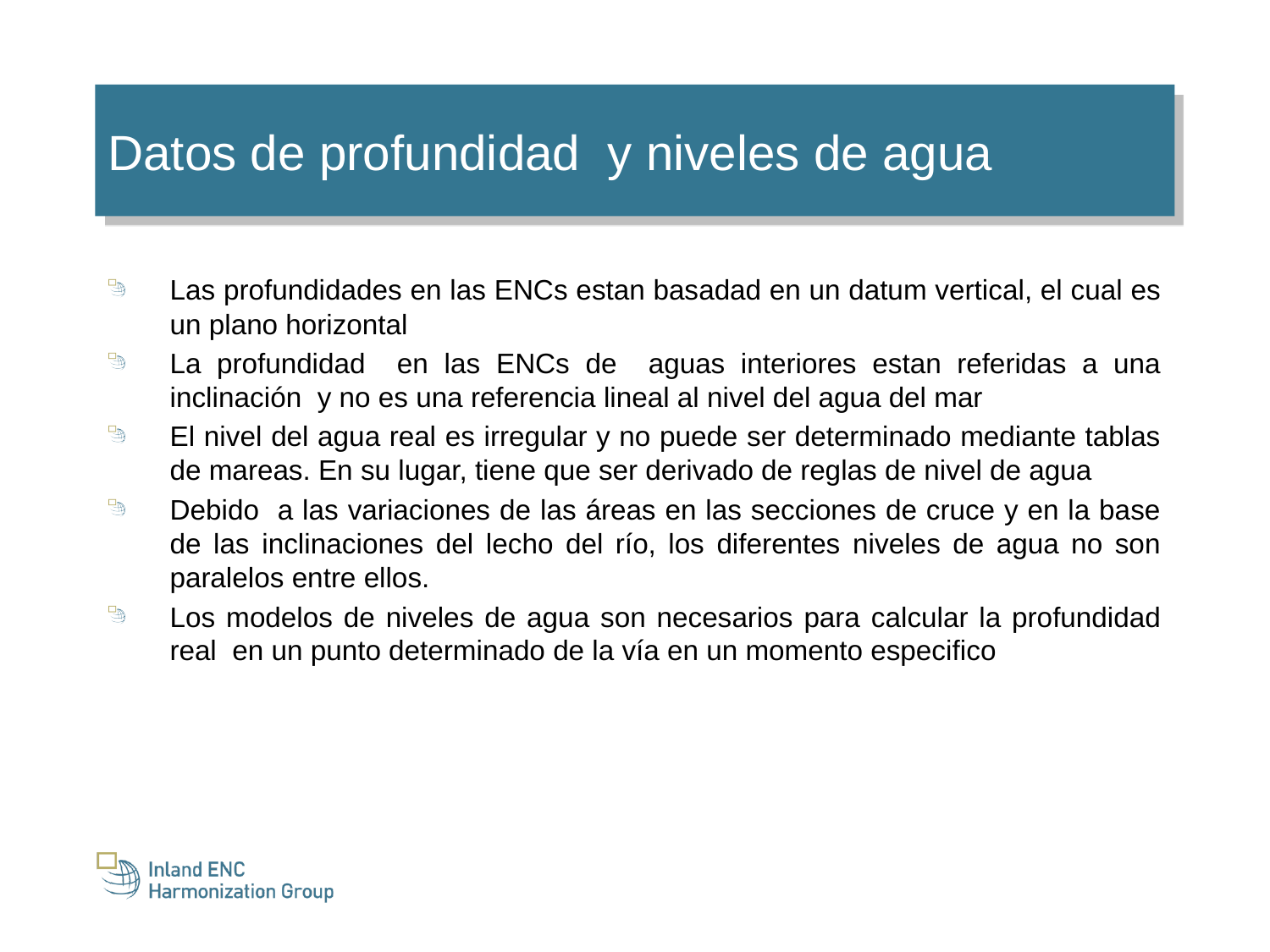

Datos de profundidad  y niveles de agua
Las profundidades en las ENCs estan basadad en un datum vertical, el cual es un plano horizontal
La profundidad  en las ENCs de  aguas interiores estan referidas a una inclinación  y no es una referencia lineal al nivel del agua del mar
El nivel del agua real es irregular y no puede ser determinado mediante tablas de mareas. En su lugar, tiene que ser derivado de reglas de nivel de agua
Debido  a las variaciones de las áreas en las secciones de cruce y en la base de las inclinaciones del lecho del río, los diferentes niveles de agua no son paralelos entre ellos.
Los modelos de niveles de agua son necesarios para calcular la profundidad real  en un punto determinado de la vía en un momento especifico